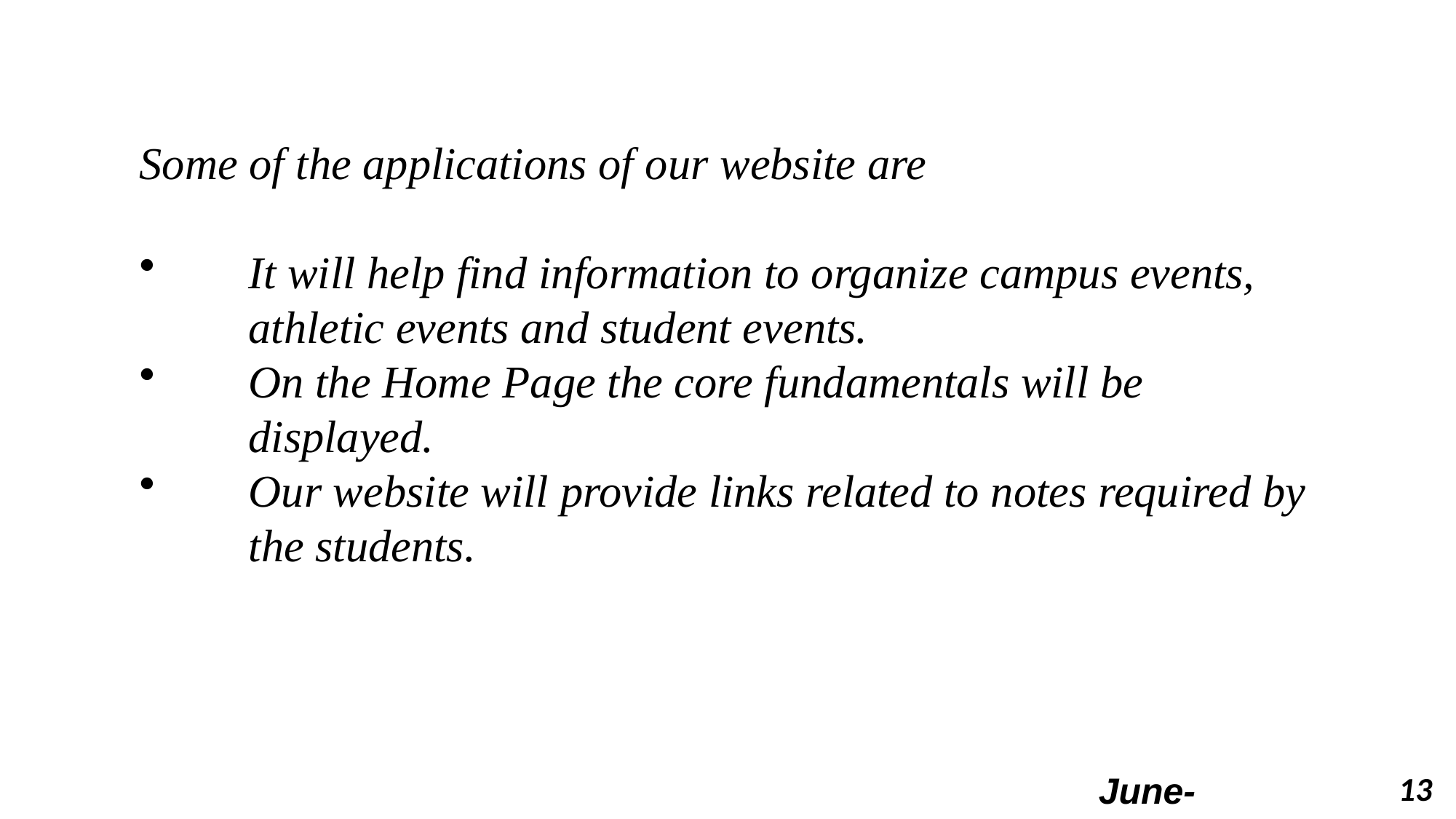

Application
Some of the applications of our website are

It will help find information to organize campus events, athletic events and student events.
On the Home Page the core fundamentals will be displayed.
Our website will provide links related to notes required by the students.

S.O.E Block-B website project
June-2022
13